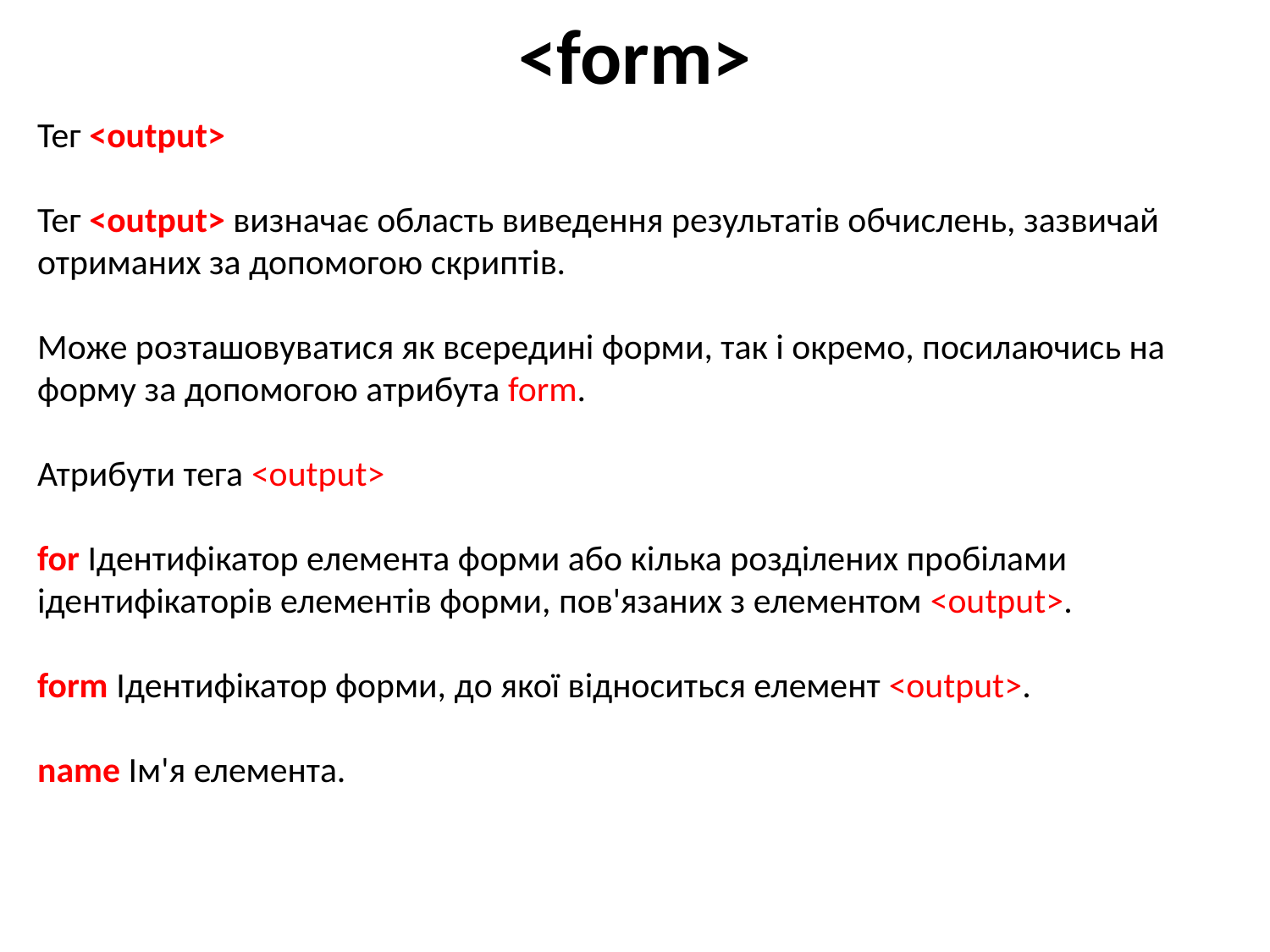

# <form>
Тег <output>

Тег <output> визначає область виведення результатів обчислень, зазвичай отриманих за допомогою скриптів.

Може розташовуватися як всередині форми, так і окремо, посилаючись на форму за допомогою атрибута form.

Атрибути тега <output>

for Ідентифікатор елемента форми або кілька розділених пробілами ідентифікаторів елементів форми, пов'язаних з елементом <output>.

form Ідентифікатор форми, до якої відноситься елемент <output>.

name Ім'я елемента.